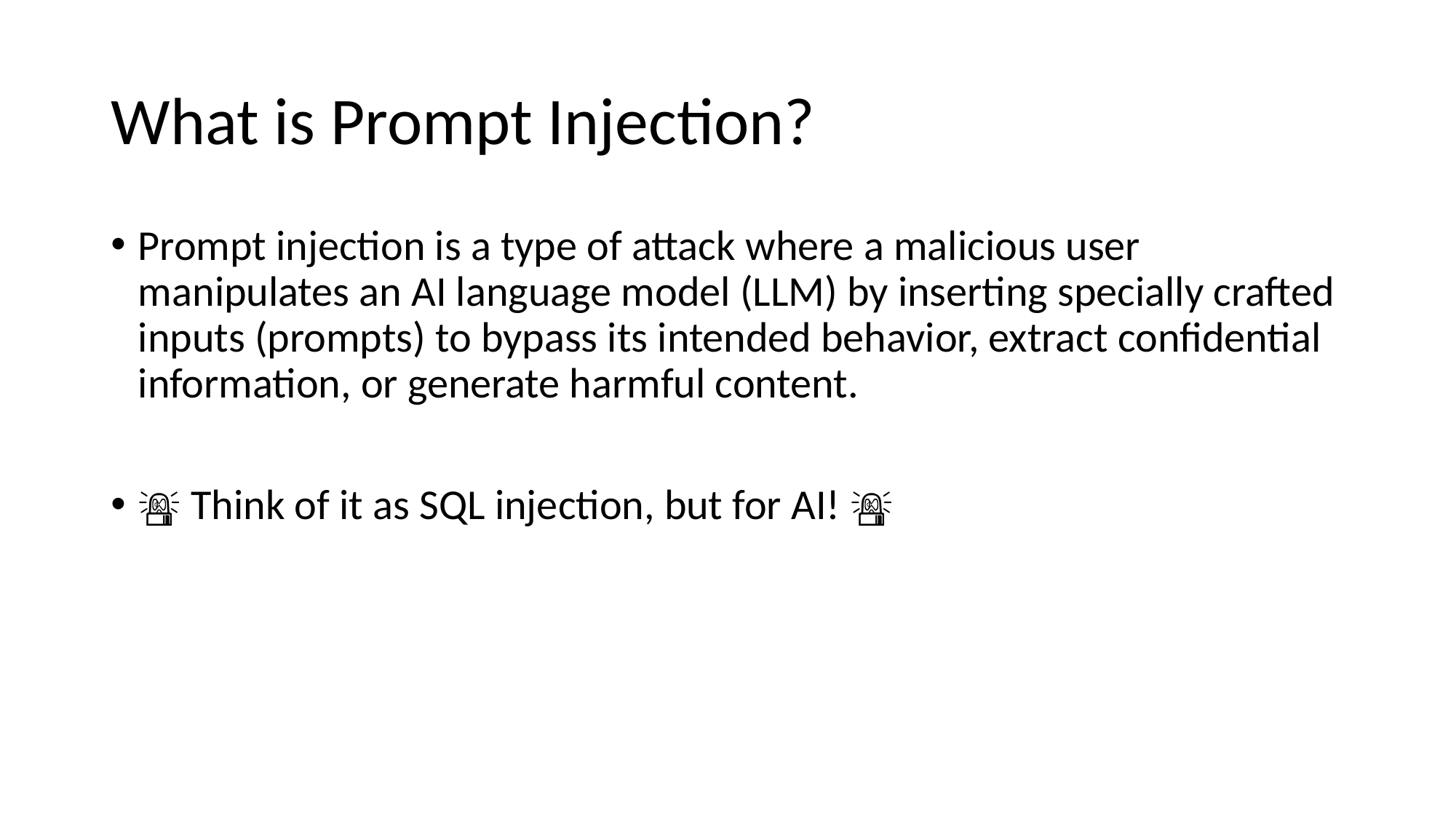

# What is Prompt Injection?
Prompt injection is a type of attack where a malicious user manipulates an AI language model (LLM) by inserting specially crafted inputs (prompts) to bypass its intended behavior, extract confidential information, or generate harmful content.

🚨 Think of it as SQL injection, but for AI! 🚨